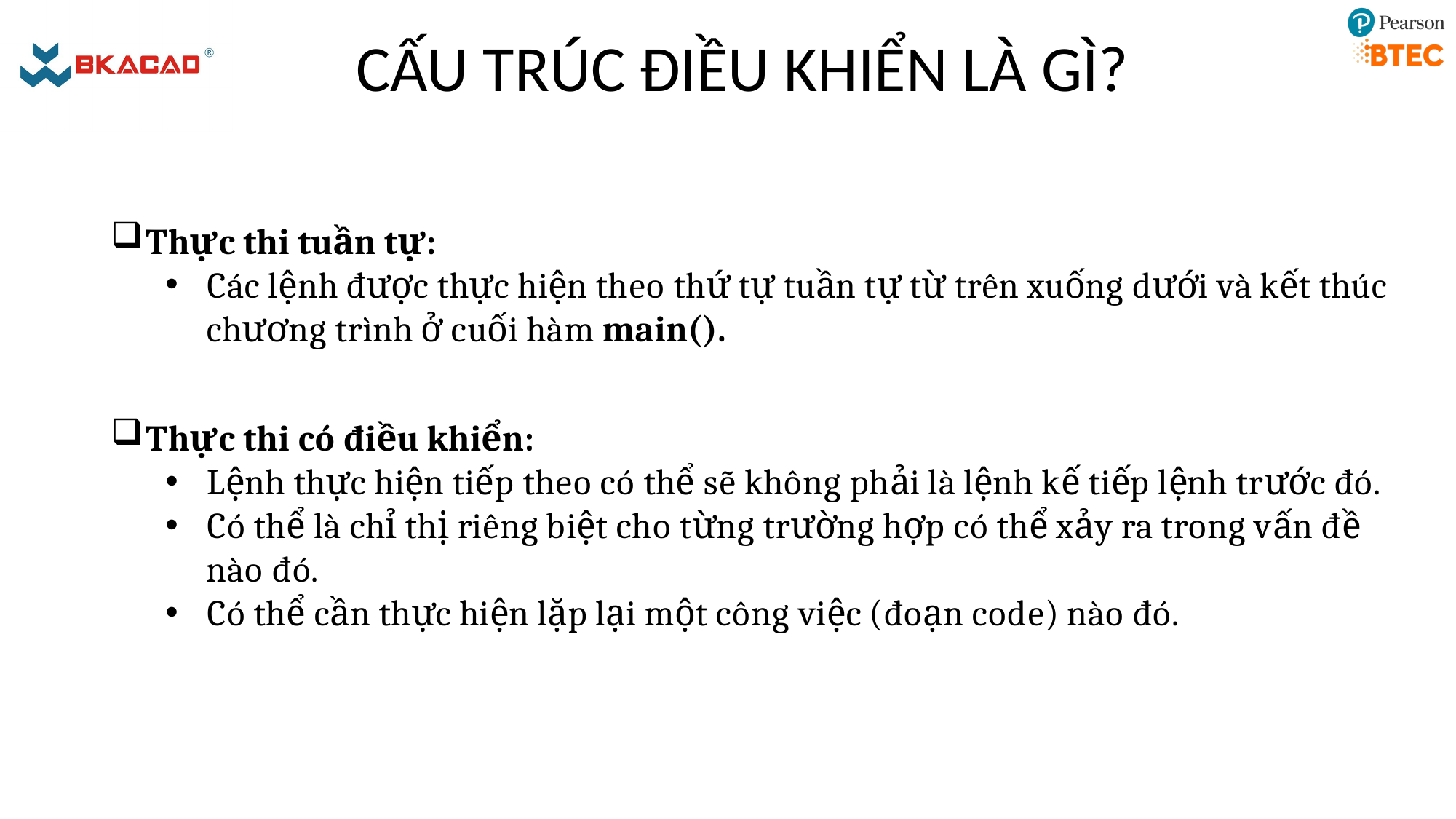

# CẤU TRÚC ĐIỀU KHIỂN LÀ GÌ?
Thực thi tuần tự:
Các lệnh được thực hiện theo thứ tự tuần tự từ trên xuống dưới và kết thúc chương trình ở cuối hàm main().
Thực thi có điều khiển:
Lệnh thực hiện tiếp theo có thể sẽ không phải là lệnh kế tiếp lệnh trước đó.
Có thể là chỉ thị riêng biệt cho từng trường hợp có thể xảy ra trong vấn đề nào đó.
Có thể cần thực hiện lặp lại một công việc (đoạn code) nào đó.